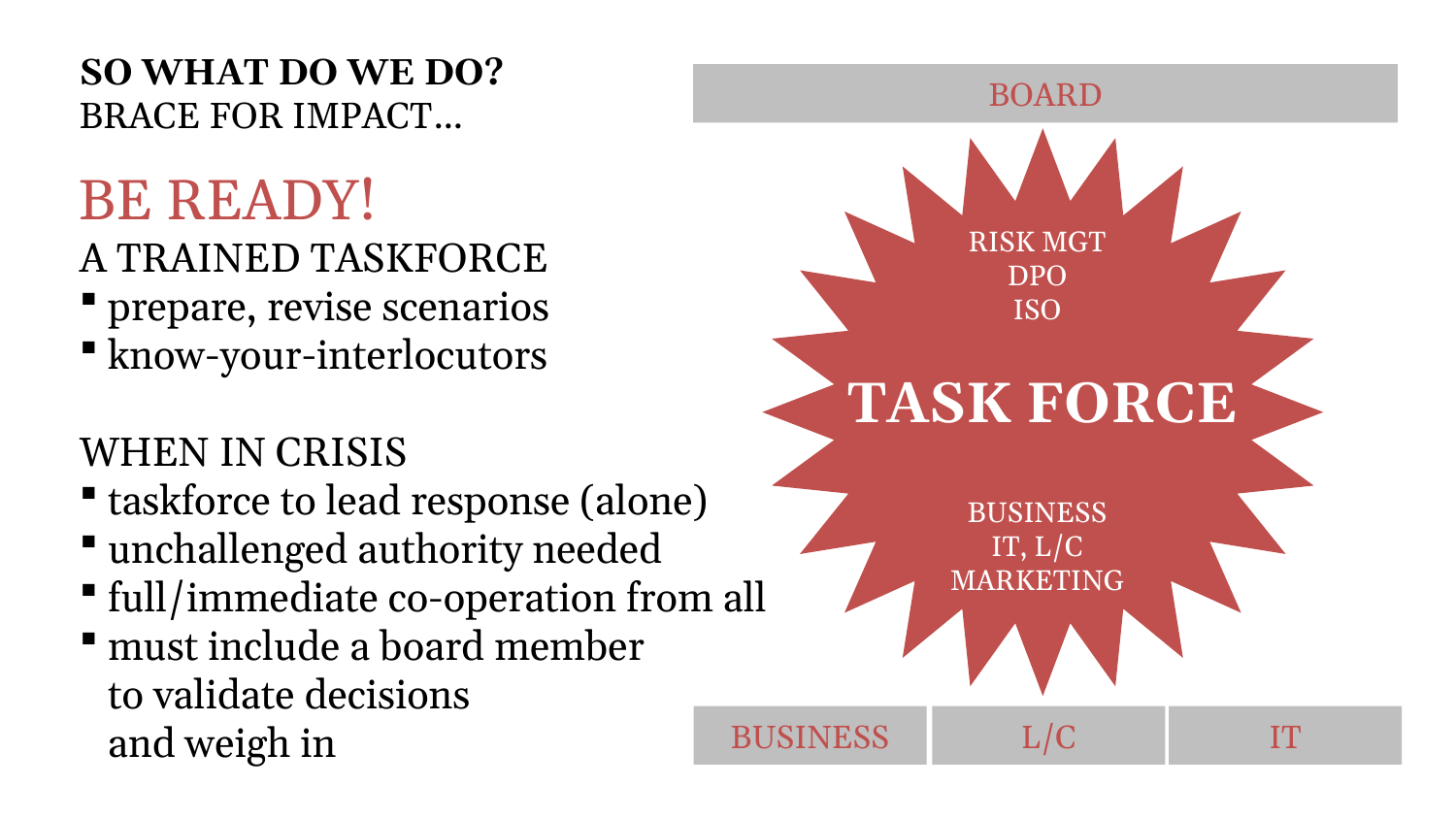

SO WHAT DO WE DO?
BRACE FOR IMPACT…
BOARD
TASK FORCE

BE READY!
A TRAINED TASKFORCE
prepare, revise scenarios
know-your-interlocutors

WHEN IN CRISIS
taskforce to lead response (alone)
unchallenged authority needed
full/immediate co-operation from all
must include a board member
to validate decisions
and weigh in
RISK MGT
DPO
ISO

BUSINESS
IT, L/C
MARKETING
BUSINESS
L/C
IT